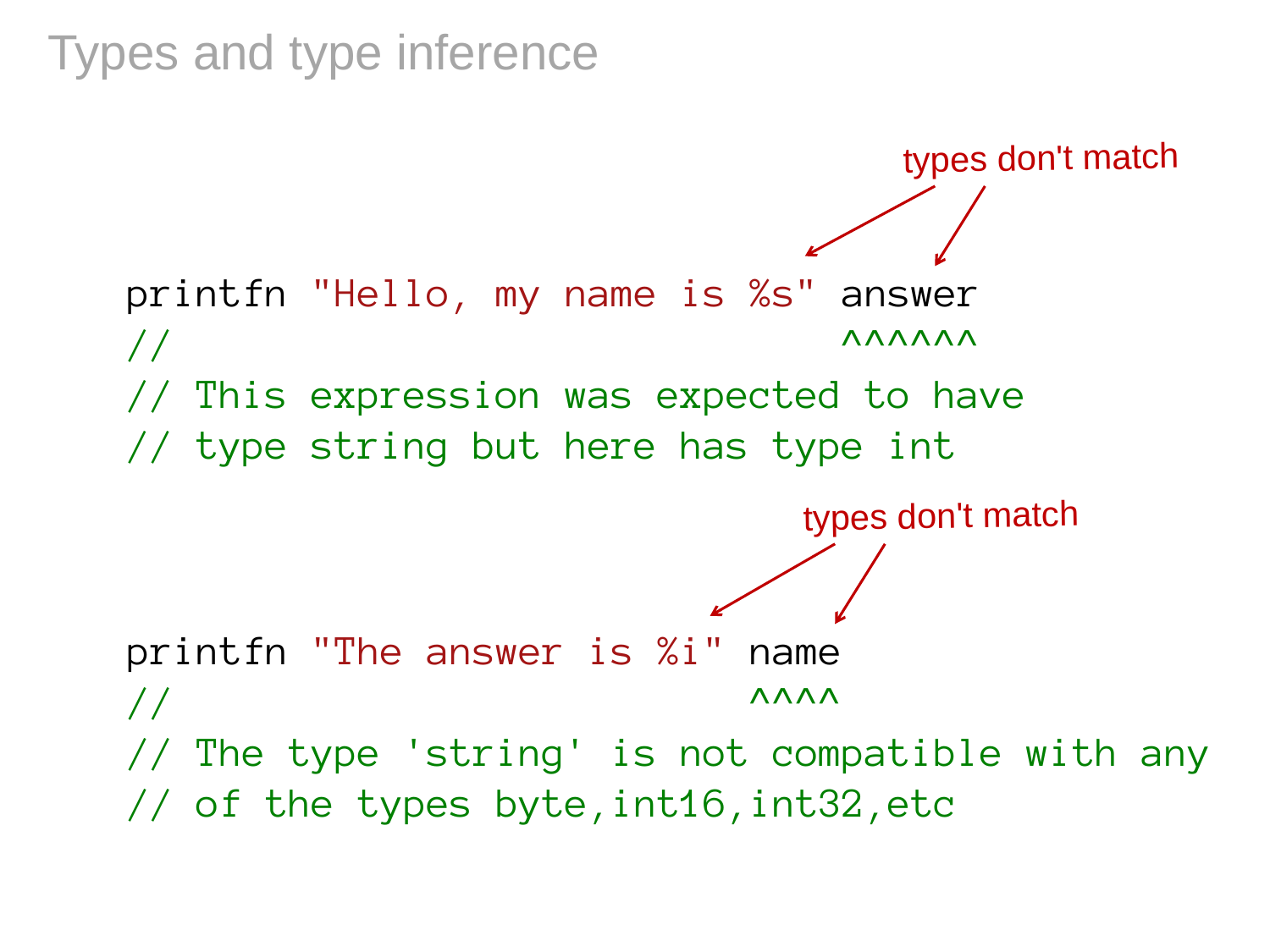

# Types and type inference
types don't match
printfn "Hello, my name is %s" answer
//                             ^^^^^^
// This expression was expected to have
// type string but here has type int
types don't match
printfn "The answer is %i" name
//                         ^^^^
// The type 'string' is not compatible with any
// of the types byte,int16,int32,etc